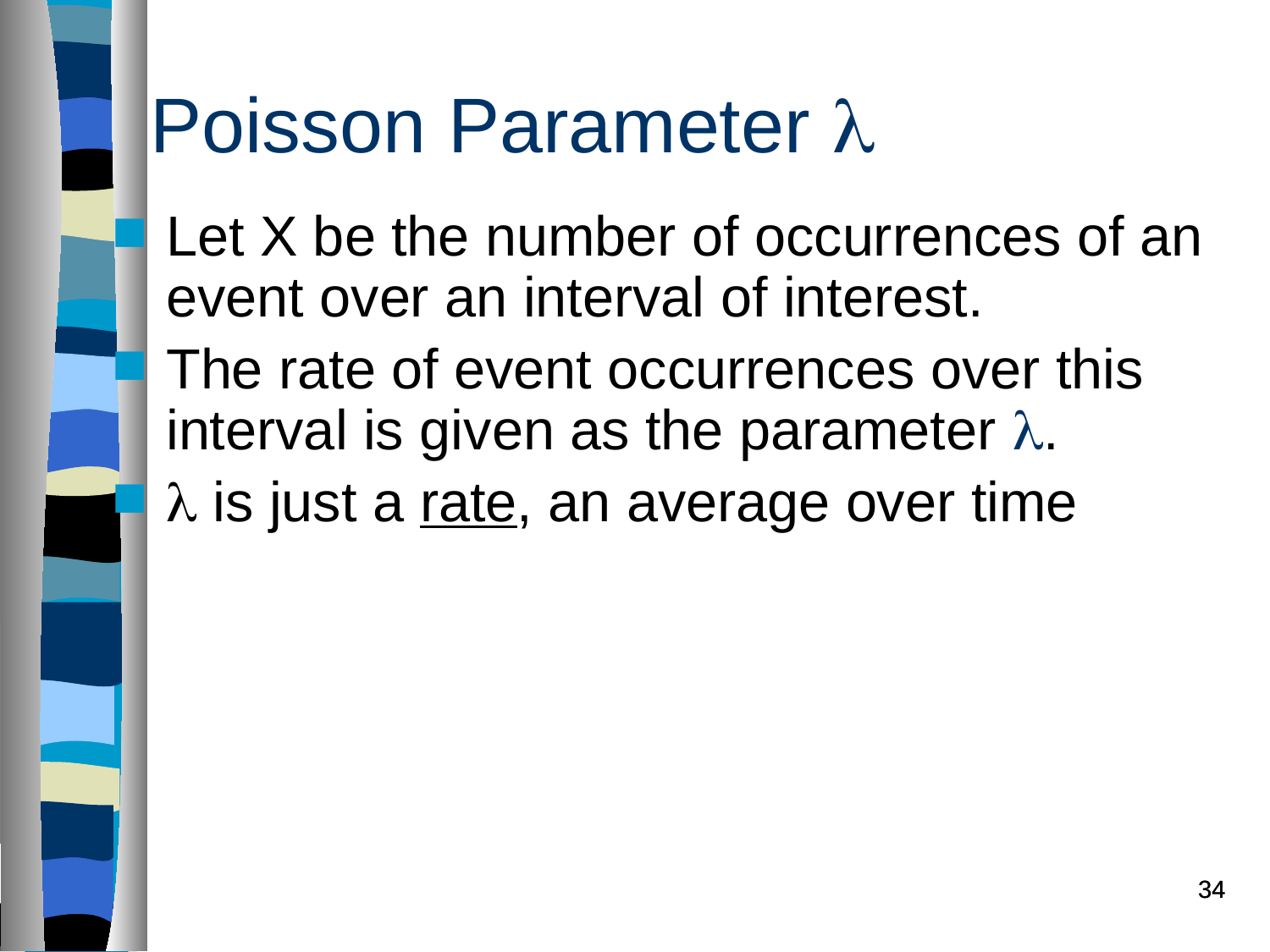

Poisson Parameter λ
Let X be the number of occurrences of an event over an interval of interest.
The rate of event occurrences over this interval is given as the parameter λ.
λ is just a rate, an average over time
34
34